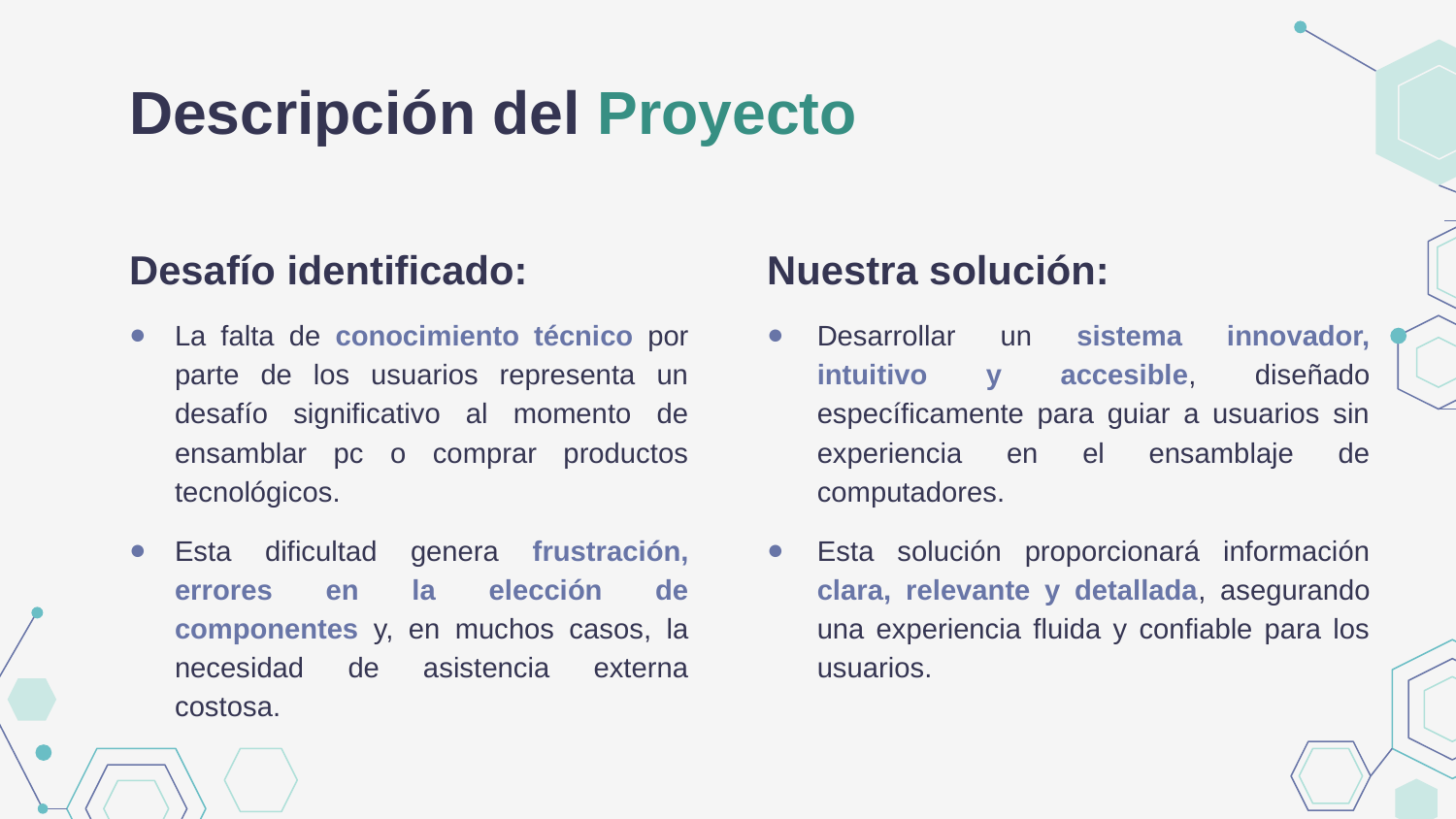

# Descripción del Proyecto
Desafío identificado:
Nuestra solución:
Desarrollar un sistema innovador, intuitivo y accesible, diseñado específicamente para guiar a usuarios sin experiencia en el ensamblaje de computadores.
Esta solución proporcionará información clara, relevante y detallada, asegurando una experiencia fluida y confiable para los usuarios.
La falta de conocimiento técnico por parte de los usuarios representa un desafío significativo al momento de ensamblar pc o comprar productos tecnológicos.
Esta dificultad genera frustración, errores en la elección de componentes y, en muchos casos, la necesidad de asistencia externa costosa.